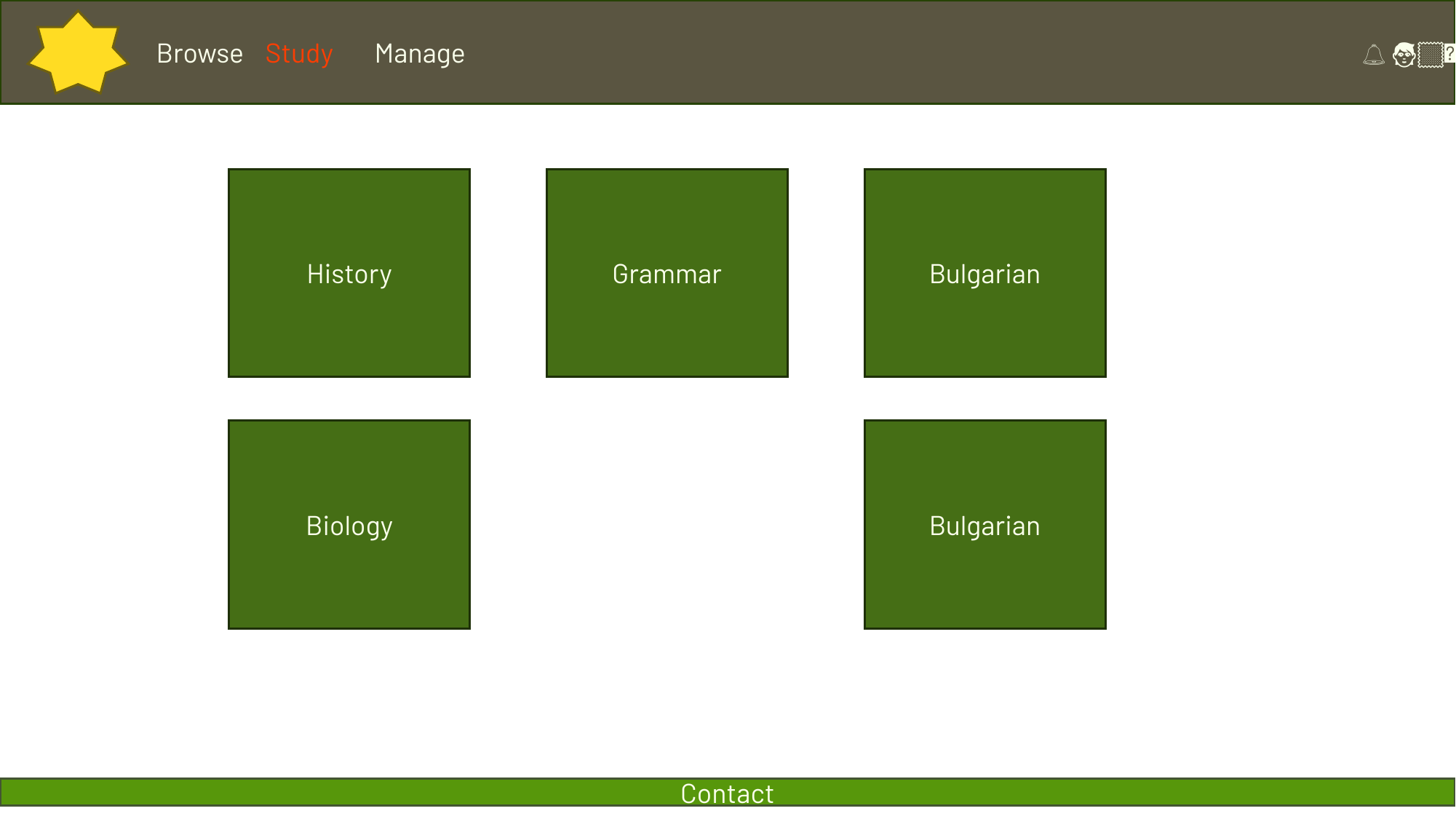

Browse	Study	Manage									 🔔 🧑🏻‍🦰

History
Grammar
Bulgarian
Biology
Bulgarian
Contact